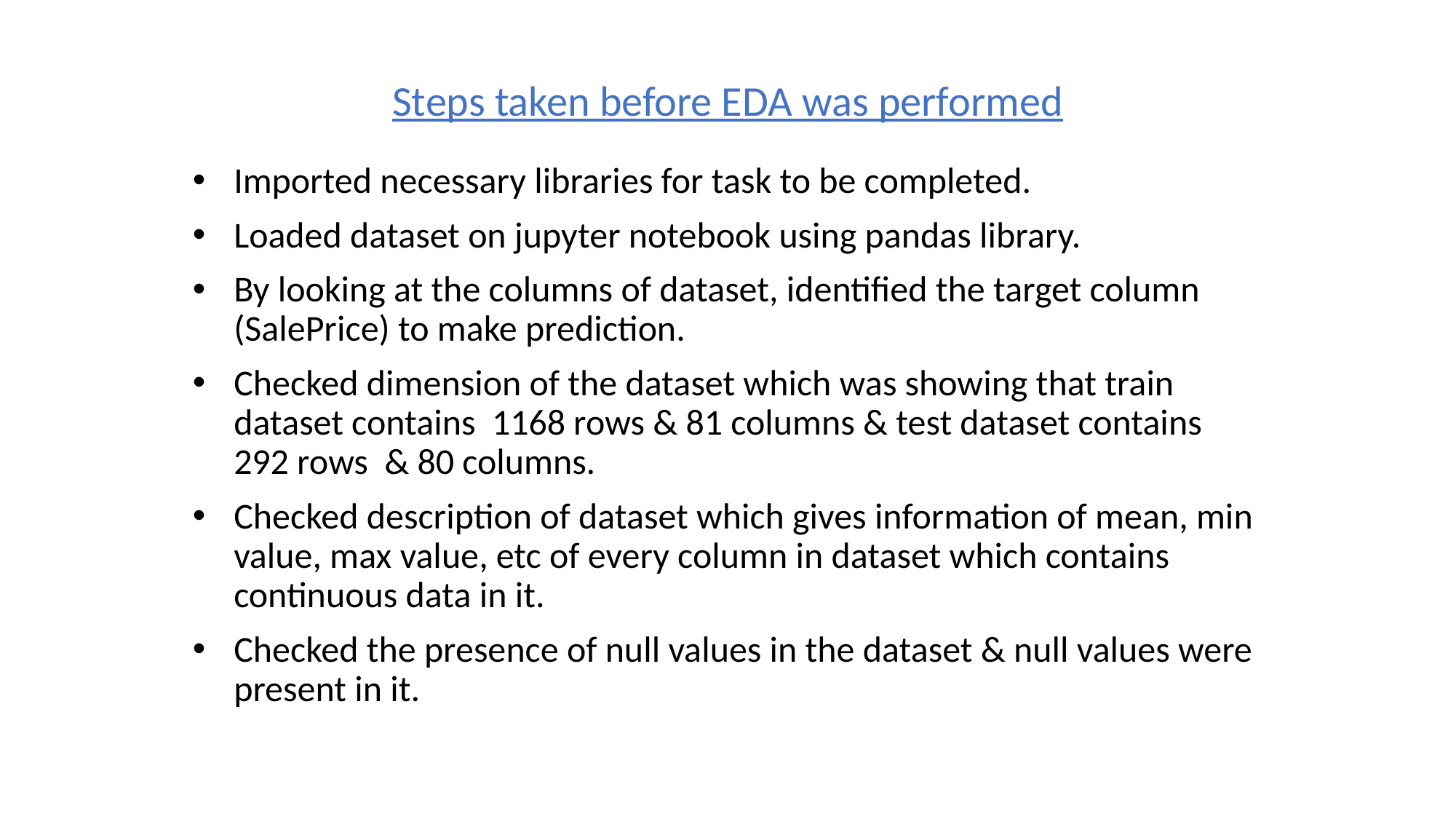

# Steps taken before EDA was performed
Imported necessary libraries for task to be completed.
Loaded dataset on jupyter notebook using pandas library.
By looking at the columns of dataset, identified the target column (SalePrice) to make prediction.
Checked dimension of the dataset which was showing that train dataset contains  1168 rows & 81 columns & test dataset contains 292 rows  & 80 columns.
Checked description of dataset which gives information of mean, min value, max value, etc of every column in dataset which contains continuous data in it.
Checked the presence of null values in the dataset & null values were present in it.